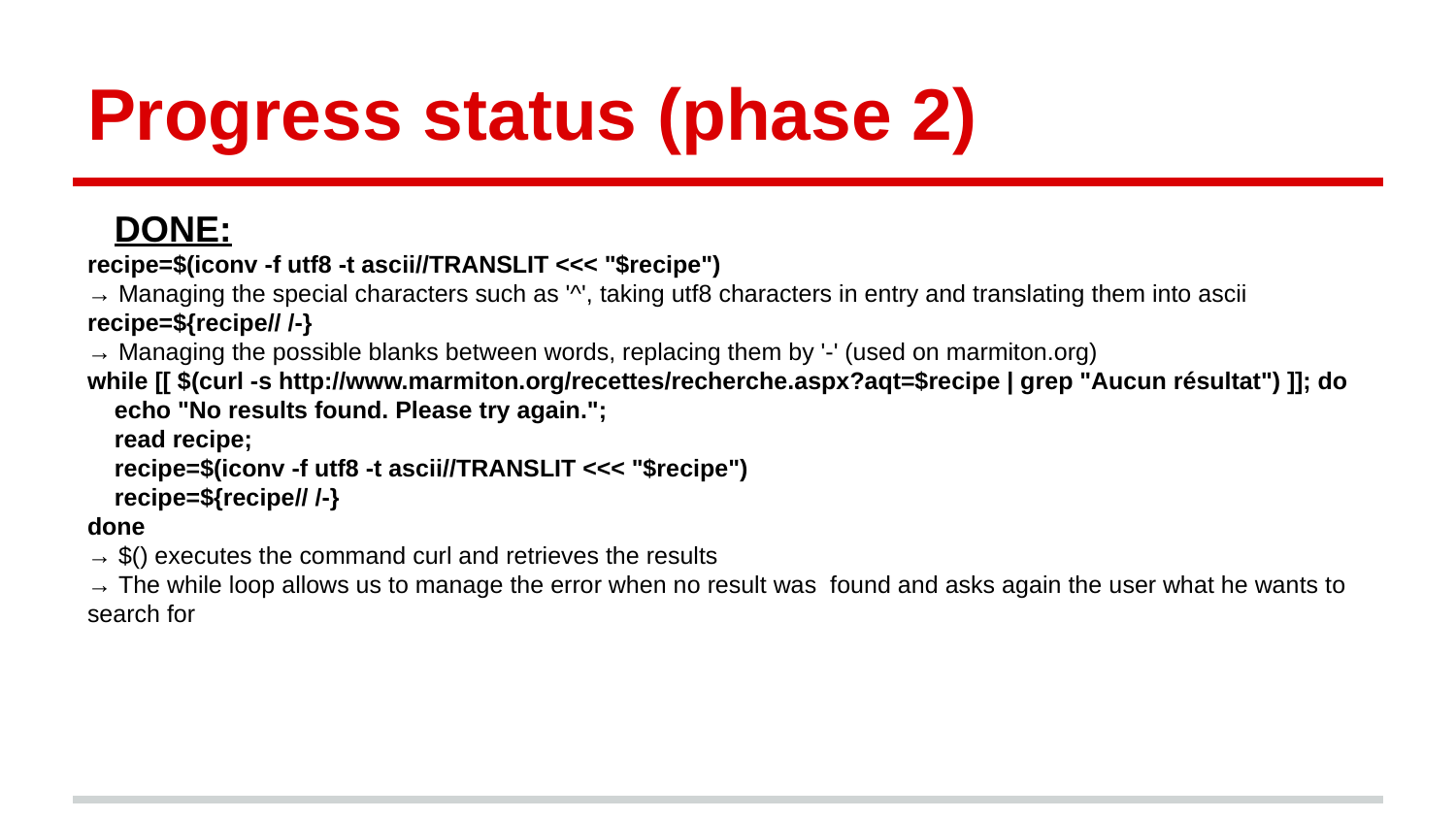

# Progress status (phase 2)
    DONE:
recipe=$(iconv -f utf8 -t ascii//TRANSLIT <<< "$recipe")
→ Managing the special characters such as '^', taking utf8 characters in entry and translating them into ascii
recipe=${recipe// /-}
→ Managing the possible blanks between words, replacing them by '-' (used on marmiton.org)
while [[ $(curl -s http://www.marmiton.org/recettes/recherche.aspx?aqt=$recipe | grep "Aucun résultat") ]]; do
    echo "No results found. Please try again.";
    read recipe;
    recipe=$(iconv -f utf8 -t ascii//TRANSLIT <<< "$recipe")
    recipe=${recipe// /-}
done
→ $() executes the command curl and retrieves the results
→ The while loop allows us to manage the error when no result was  found and asks again the user what he wants to search for